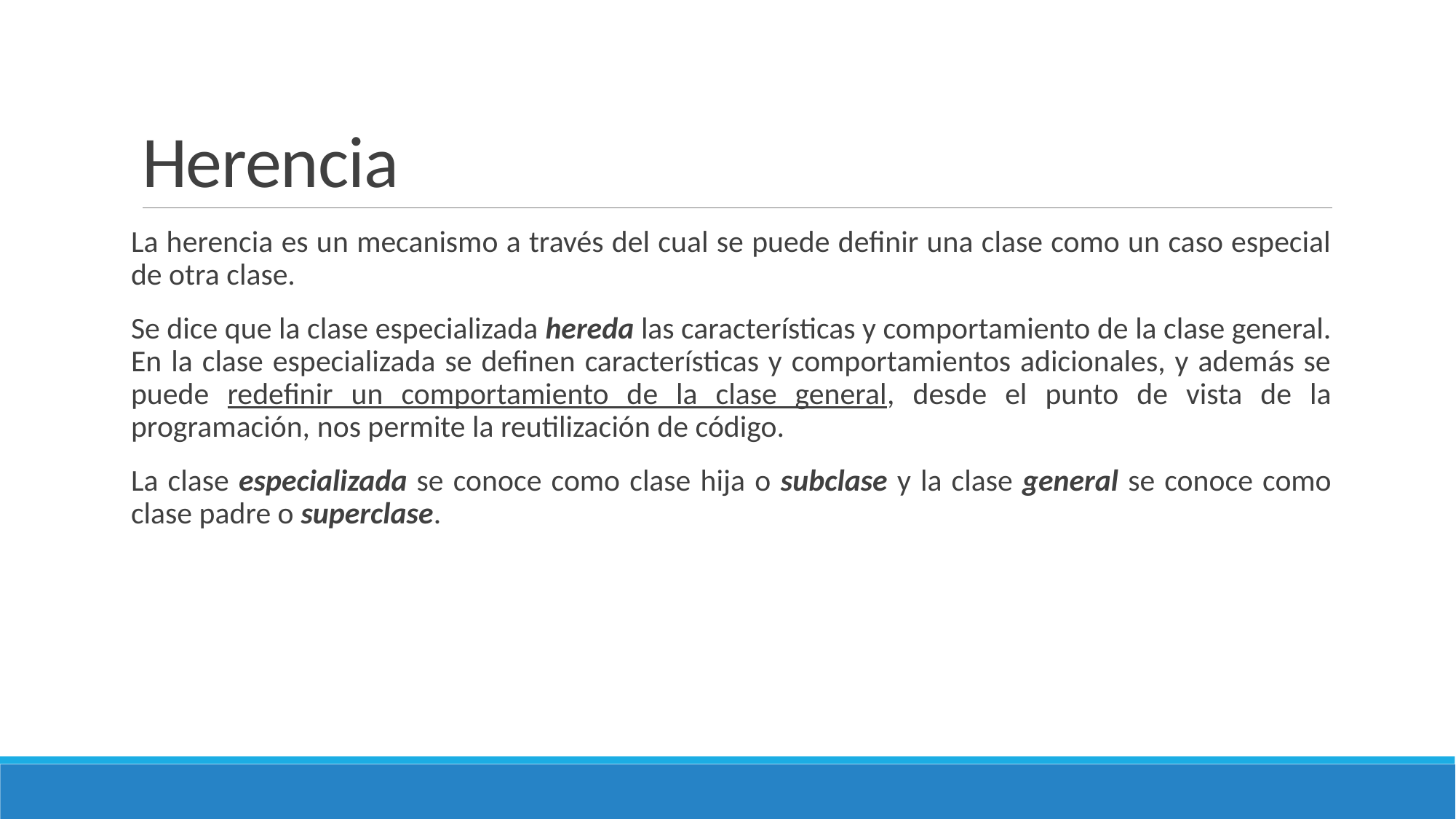

# Herencia
La herencia es un mecanismo a través del cual se puede definir una clase como un caso especial de otra clase.
Se dice que la clase especializada hereda las características y comportamiento de la clase general. En la clase especializada se definen características y comportamientos adicionales, y además se puede redefinir un comportamiento de la clase general, desde el punto de vista de la programación, nos permite la reutilización de código.
La clase especializada se conoce como clase hija o subclase y la clase general se conoce como clase padre o superclase.